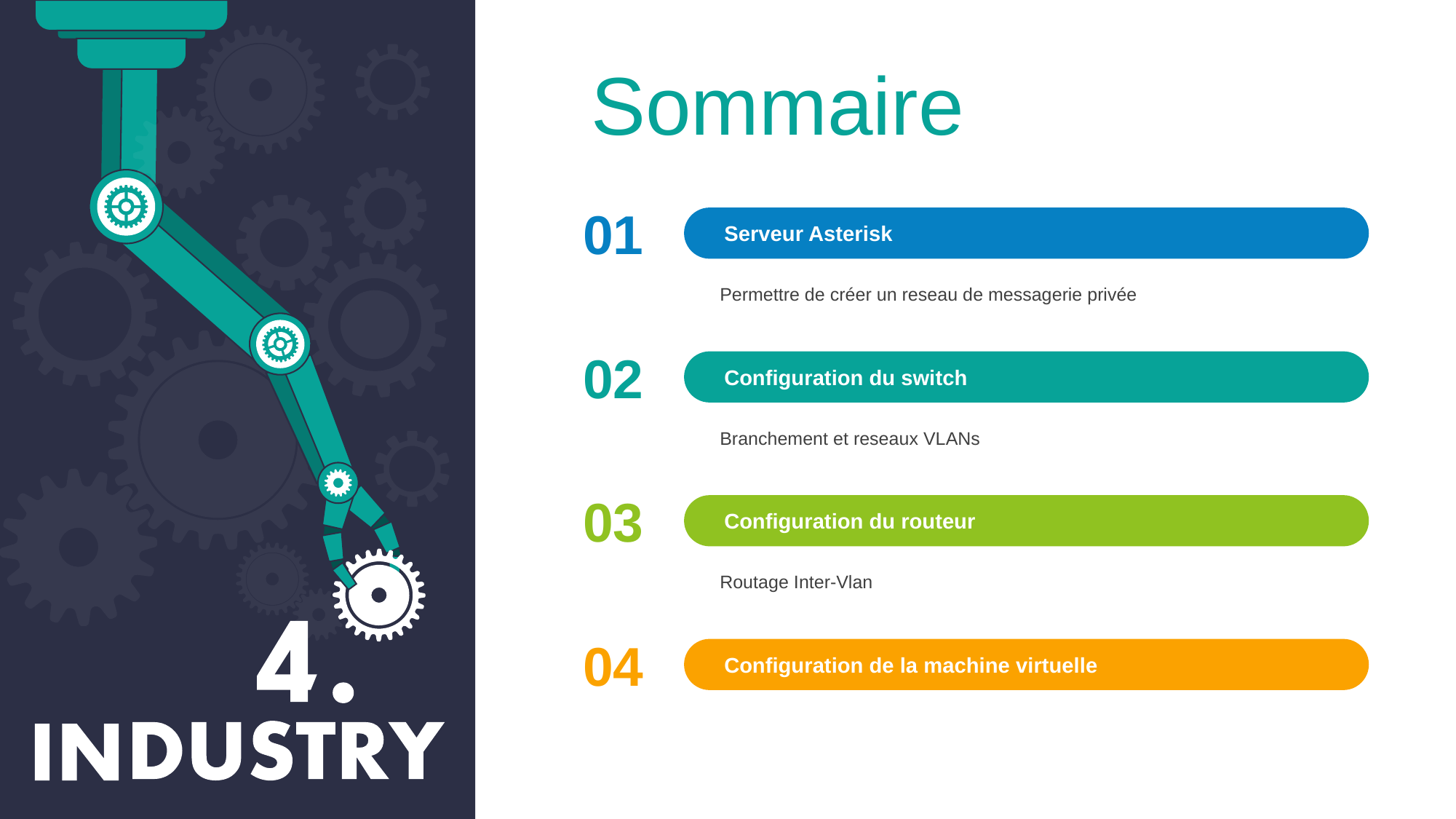

Sommaire
01
Serveur Asterisk
Permettre de créer un reseau de messagerie privée
02
Configuration du switch
Branchement et reseaux VLANs
03
Configuration du routeur
Routage Inter-Vlan
04
Configuration de la machine virtuelle